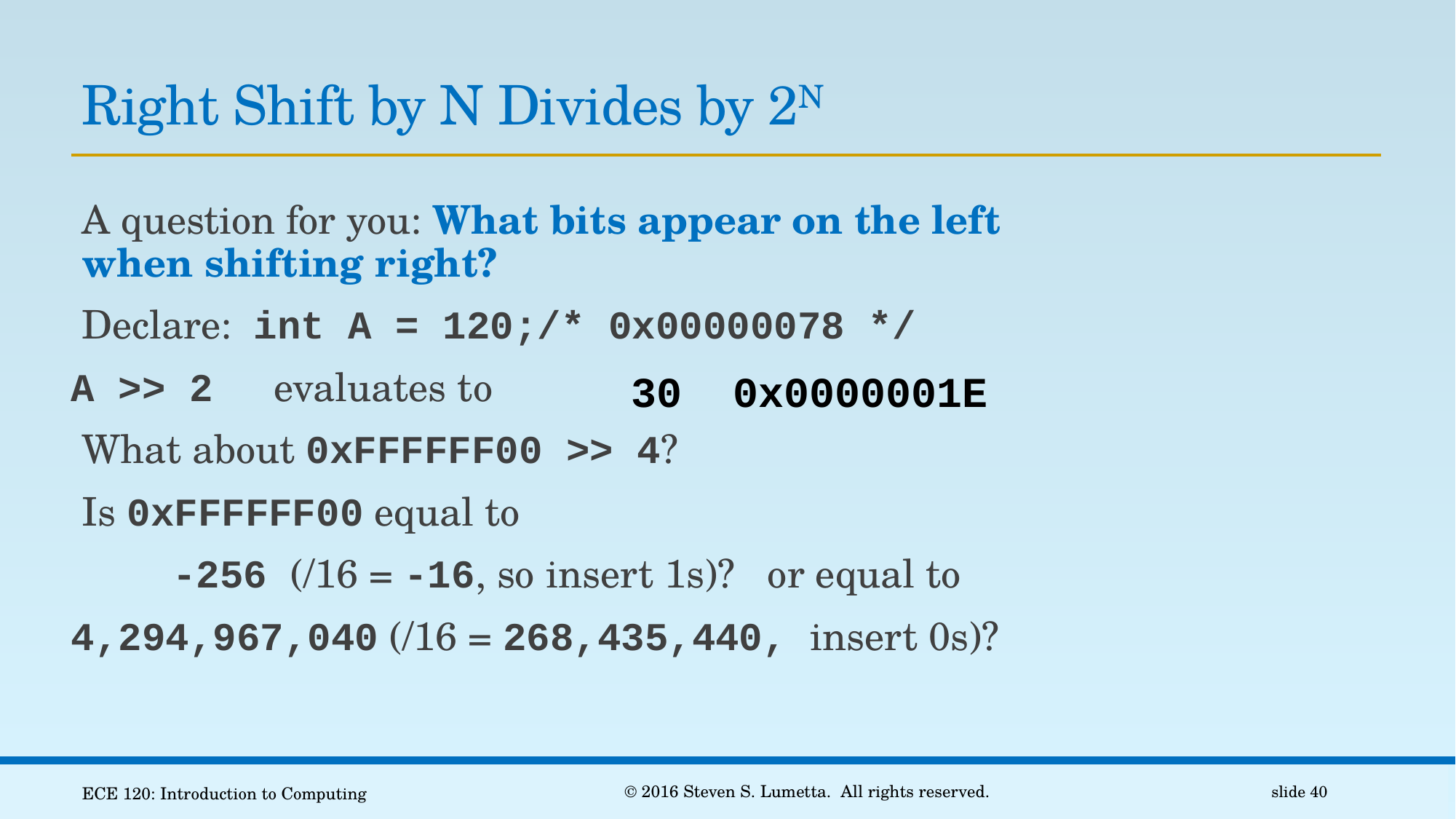

# Right Shift by N Divides by 2N
A question for you: What bits appear on the left when shifting right?
Declare:  int A = 120;/* 0x00000078 */
A >> 2	evaluates to
What about 0xFFFFFF00 >> 4?
Is 0xFFFFFF00 equal to
	-256 (/16 = -16, so insert 1s)?   or equal to
4,294,967,040 (/16 = 268,435,440, insert 0s)?

  30  0x0000001E
ECE 120: Introduction to Computing
© 2016 Steven S. Lumetta.  All rights reserved.
slide 40